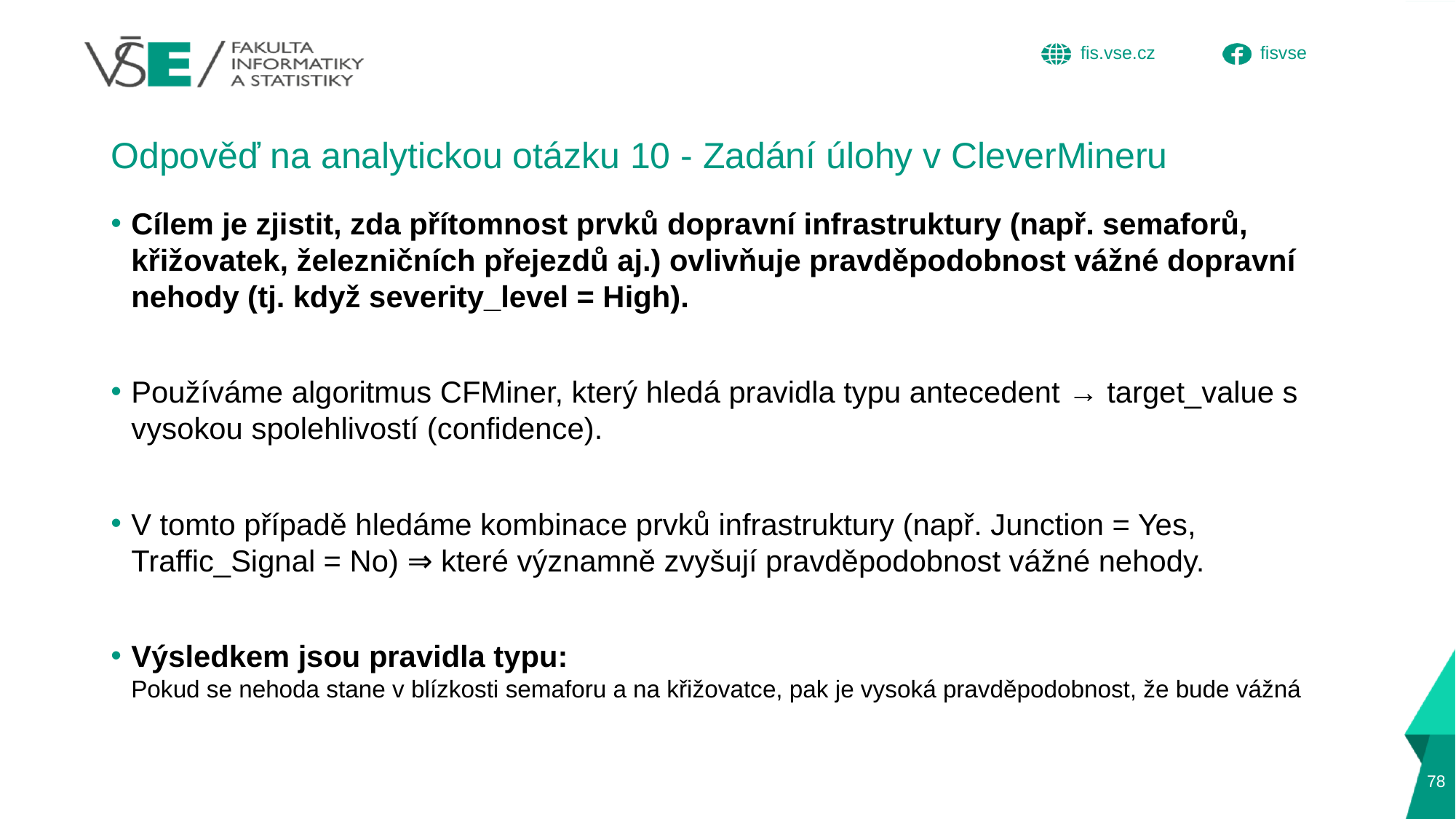

# Odpověď na analytickou otázku 10 - Zadání úlohy v CleverMineru
Cílem je zjistit, zda přítomnost prvků dopravní infrastruktury (např. semaforů, křižovatek, železničních přejezdů aj.) ovlivňuje pravděpodobnost vážné dopravní nehody (tj. když severity_level = High).

Používáme algoritmus CFMiner, který hledá pravidla typu antecedent → target_value s vysokou spolehlivostí (confidence).

V tomto případě hledáme kombinace prvků infrastruktury (např. Junction = Yes, Traffic_Signal = No) ⇒ které významně zvyšují pravděpodobnost vážné nehody.

Výsledkem jsou pravidla typu:
Pokud se nehoda stane v blízkosti semaforu a na křižovatce, pak je vysoká pravděpodobnost, že bude vážná